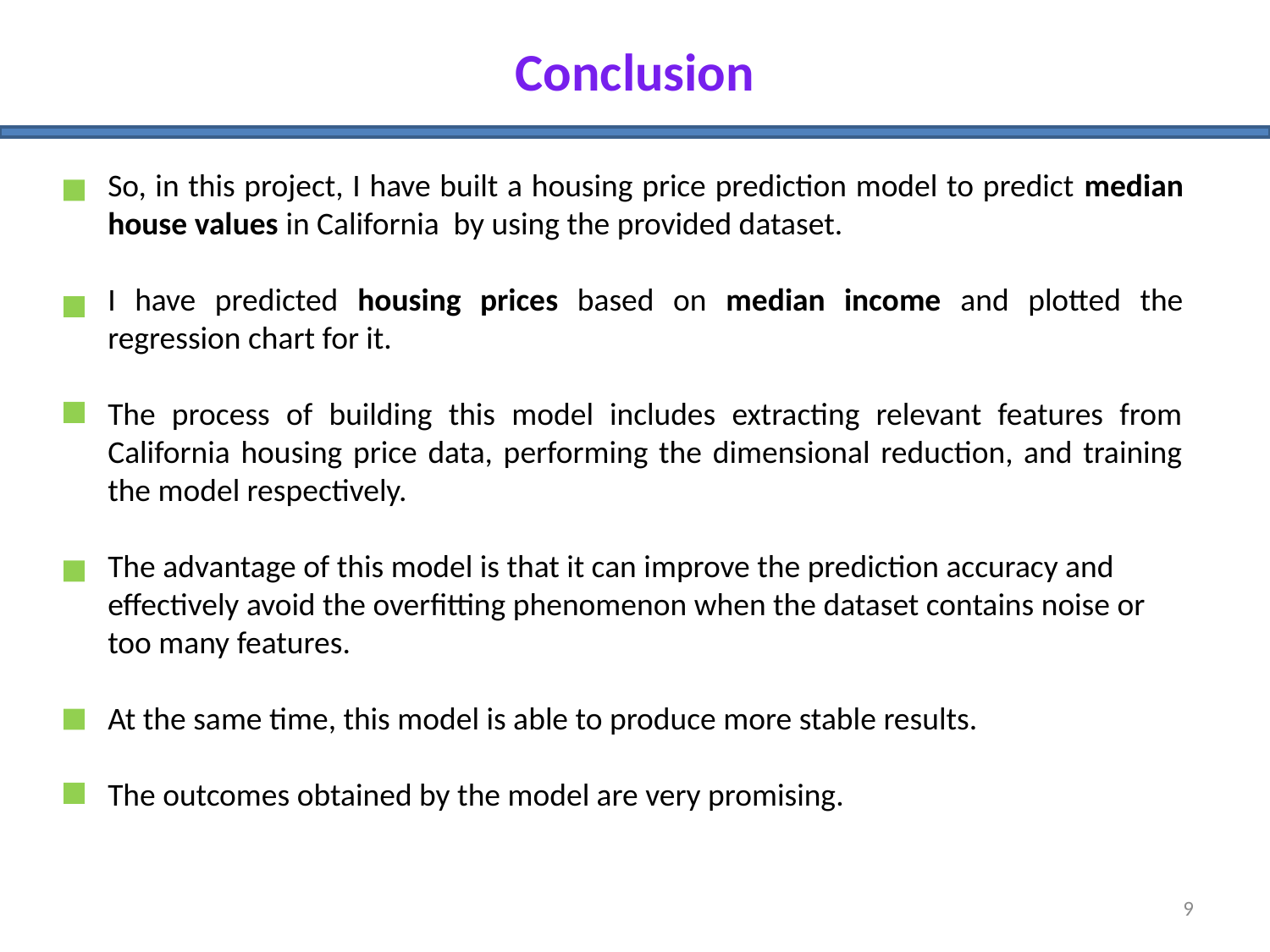

Conclusion

So, in this project, I have built a housing price prediction model to predict median house values in California  by using the provided dataset.

I have predicted housing prices based on median income and plotted the regression chart for it.

The process of building this model includes extracting relevant features from California housing price data, performing the dimensional reduction, and training the model respectively.

The advantage of this model is that it can improve the prediction accuracy and effectively avoid the overfitting phenomenon when the dataset contains noise or too many features.

At the same time, this model is able to produce more stable results.

The outcomes obtained by the model are very promising.

9